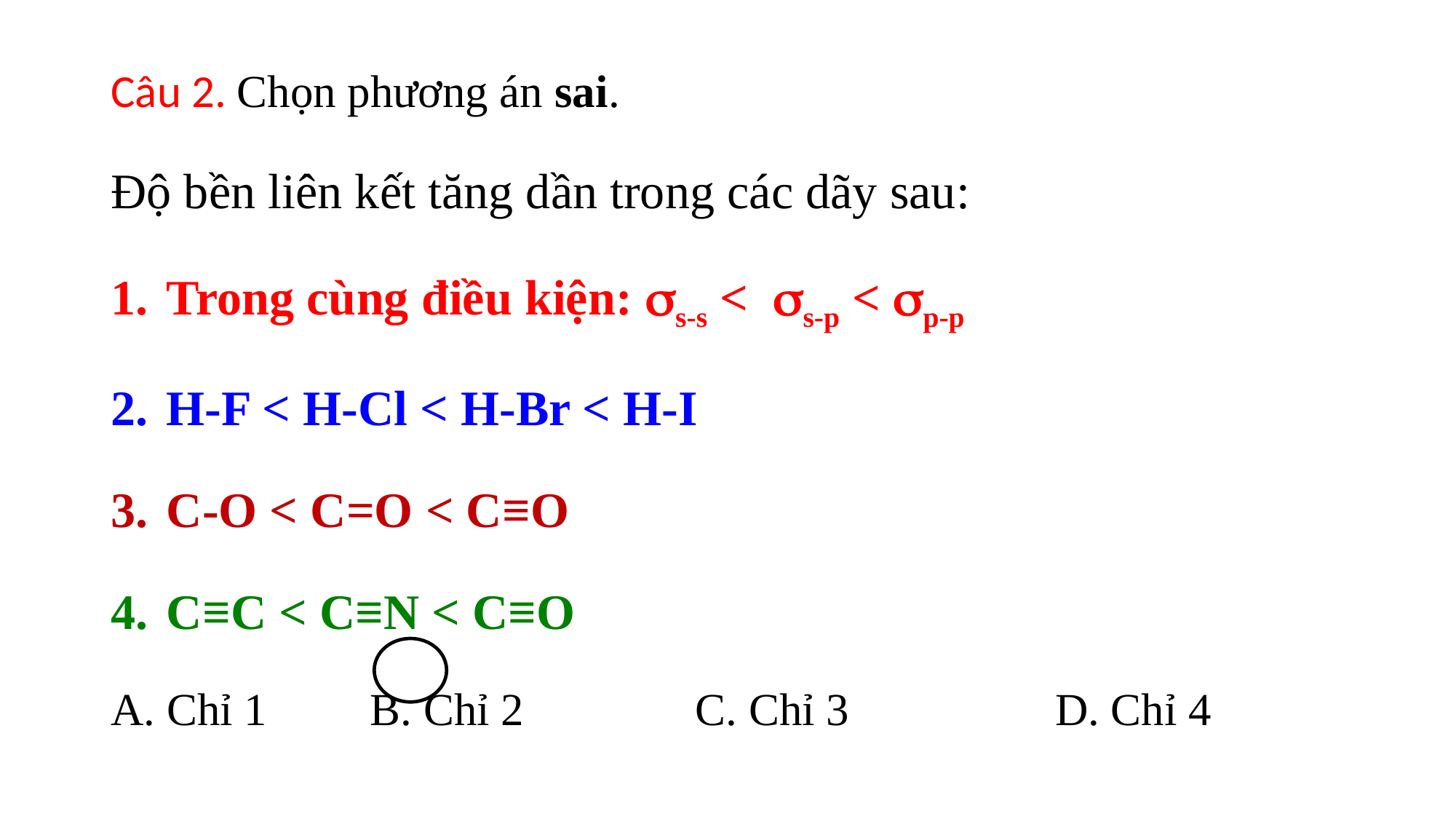

Câu 2. Chọn phương án sai.
Độ bền liên kết tăng dần trong các dãy sau:
Trong cùng điều kiện: σs-s <  σs-p < σp-p
H-F < H-Cl < H-Br < H-I
C-O < C=O < C≡O
C≡C < C≡N < C≡O
A. Chỉ 1         B. Chỉ 2               C. Chỉ 3                  D. Chỉ 4